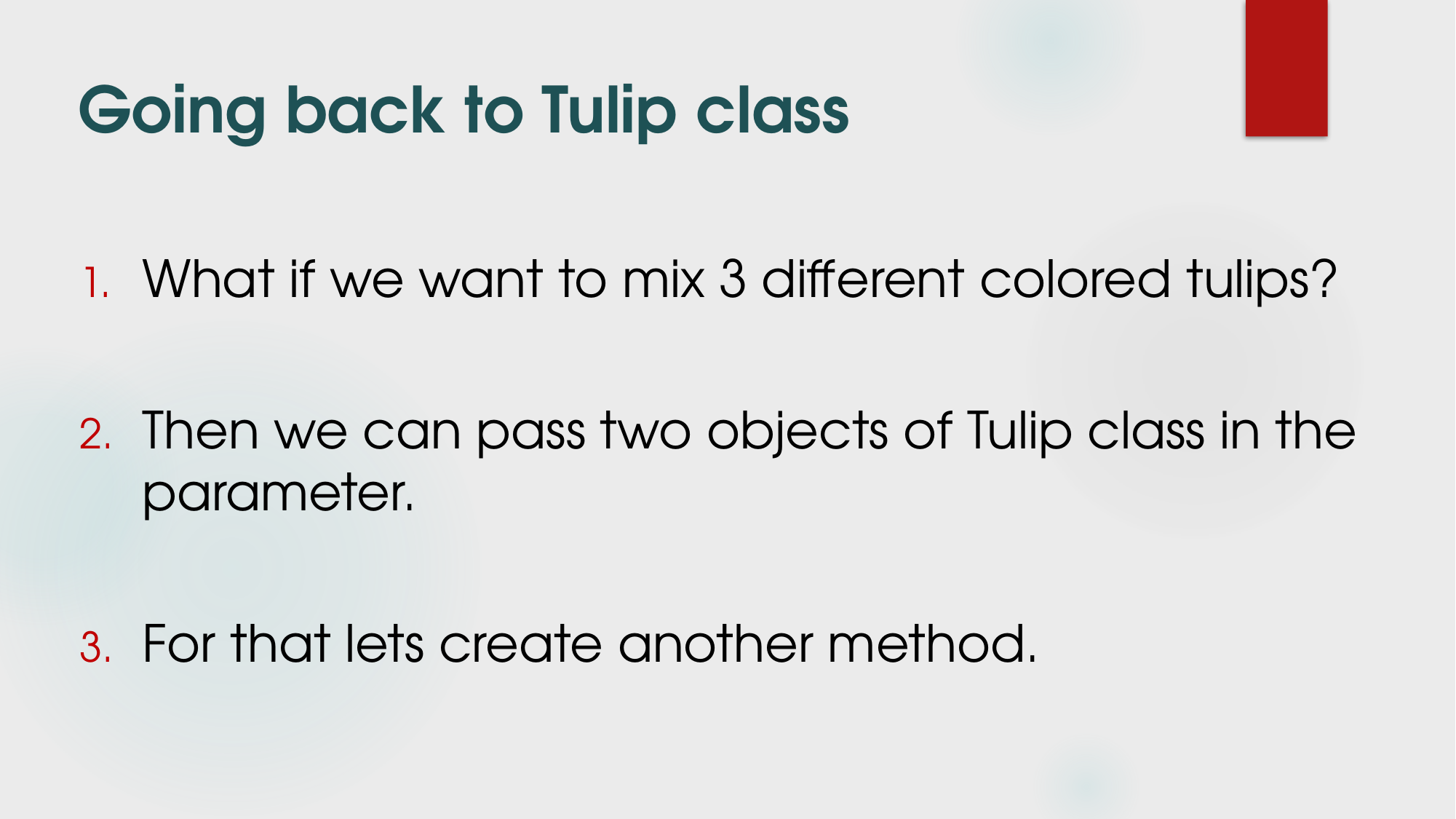

# Going back to Tulip class
What if we want to mix 3 different colored tulips?

Then we can pass two objects of Tulip class in the parameter.

For that lets create another method.